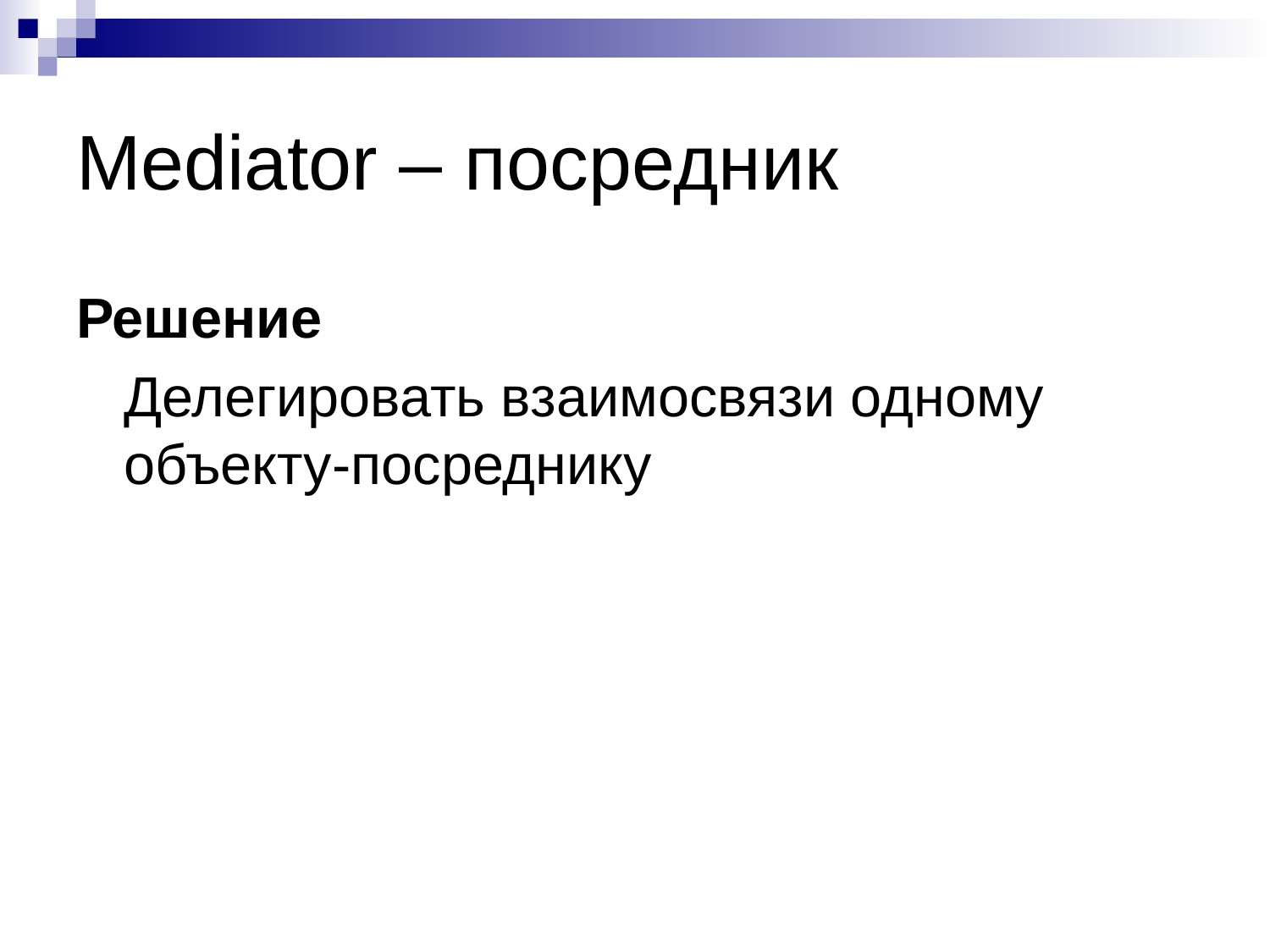

# Mediator – посредник
Решение
	Делегировать взаимосвязи одному объекту-посреднику